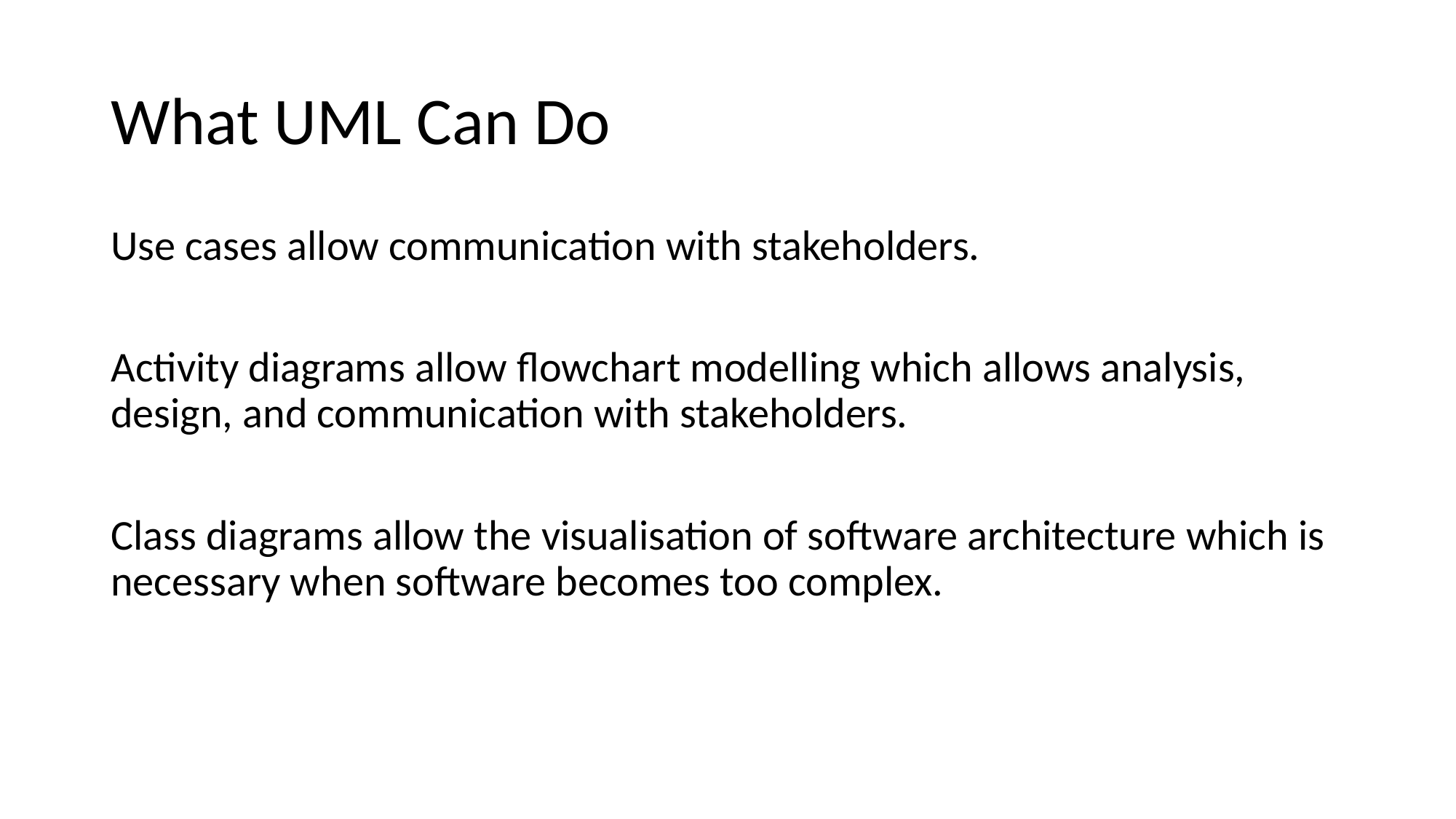

# What UML Can Do
Use cases allow communication with stakeholders.

Activity diagrams allow flowchart modelling which allows analysis, design, and communication with stakeholders.

Class diagrams allow the visualisation of software architecture which is necessary when software becomes too complex.